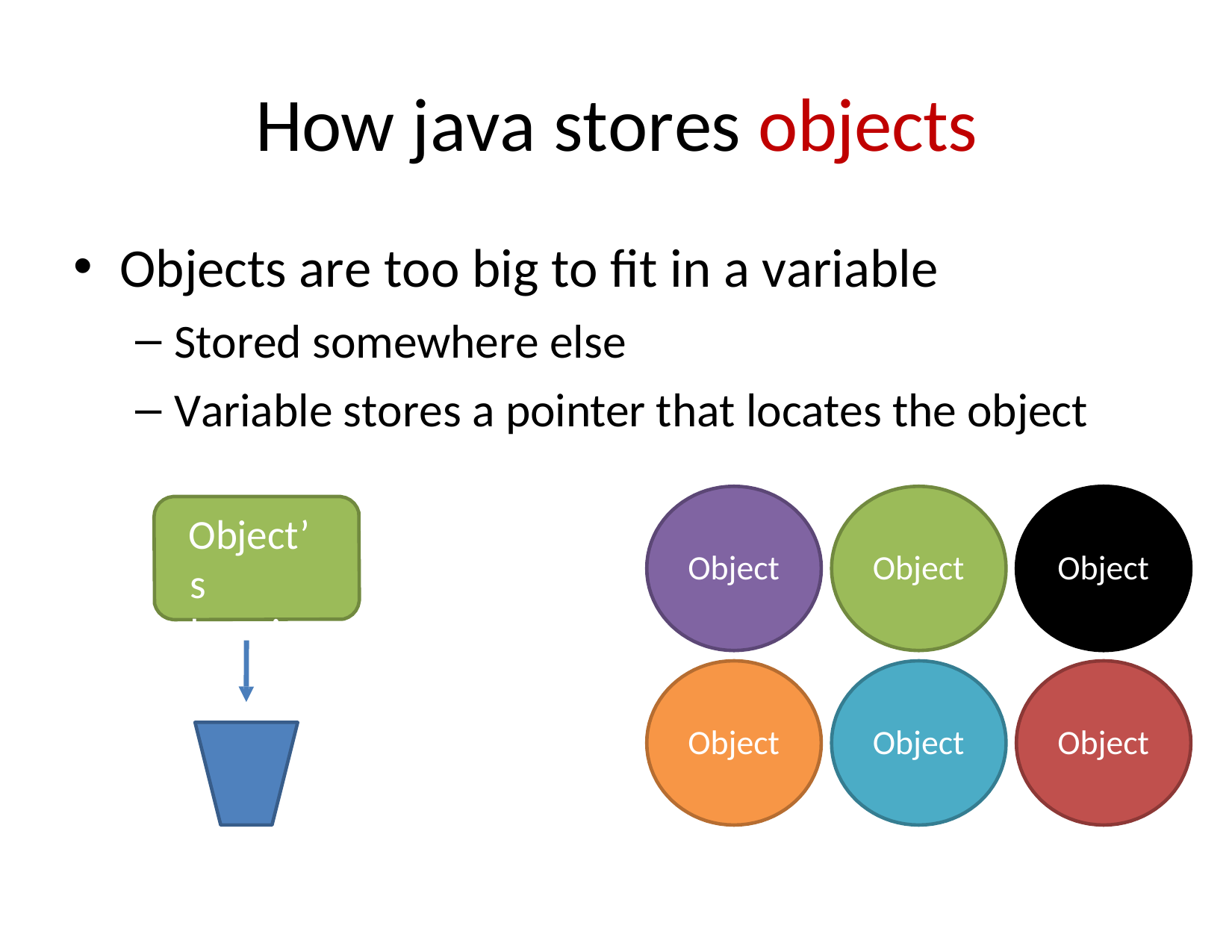

# How java stores objects
Objects are too big to fit in a variable

Stored somewhere else

Variable stores a pointer that locates the object

Object’s location
Object
Object
Object

Object
Object
Object